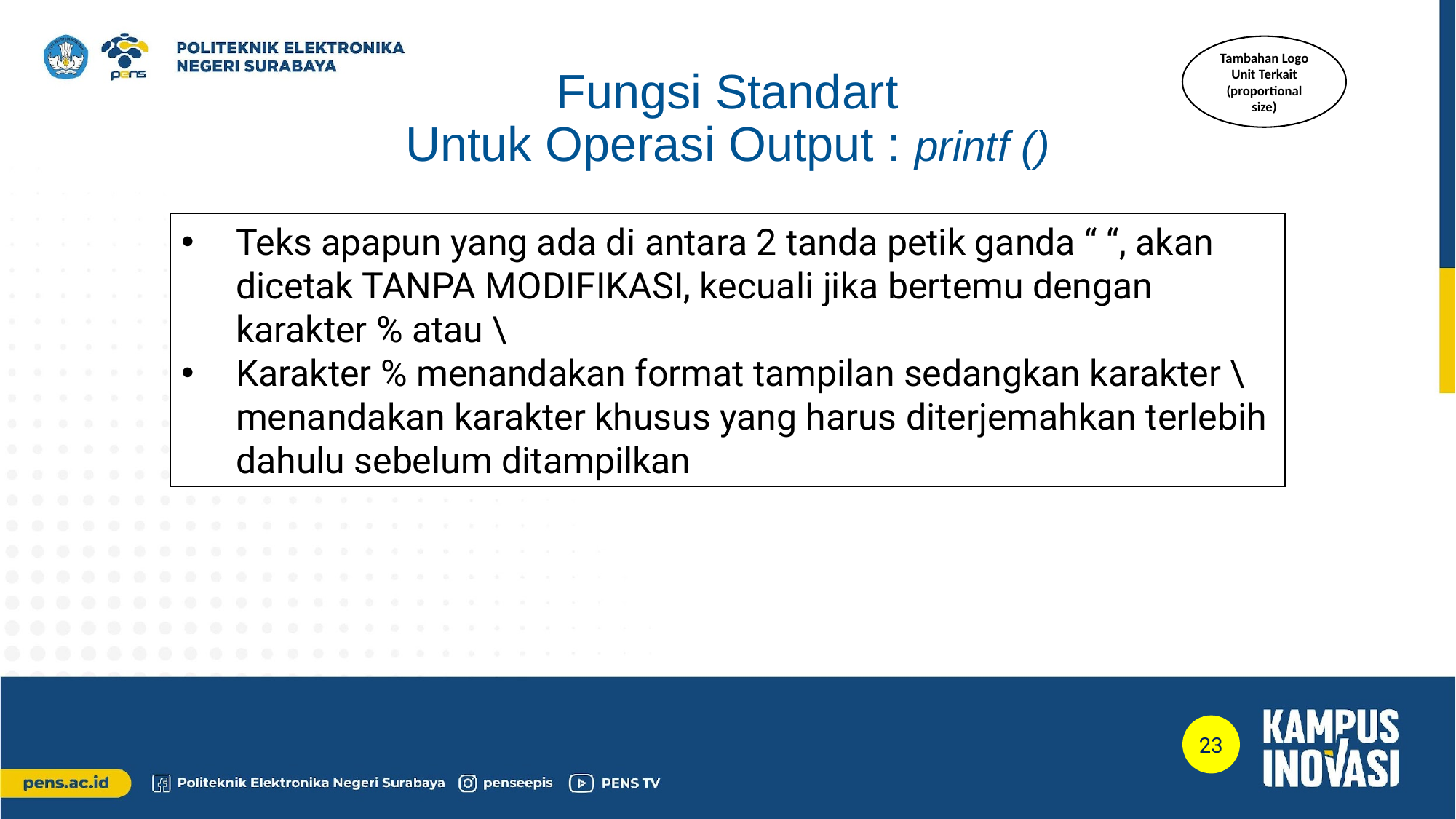

Tambahan Logo Unit Terkait (proportional size)
Fungsi Standart
Untuk Operasi Output : printf ()
Teks apapun yang ada di antara 2 tanda petik ganda “ “, akan dicetak TANPA MODIFIKASI, kecuali jika bertemu dengan karakter % atau \
Karakter % menandakan format tampilan sedangkan karakter \ menandakan karakter khusus yang harus diterjemahkan terlebih dahulu sebelum ditampilkan

23